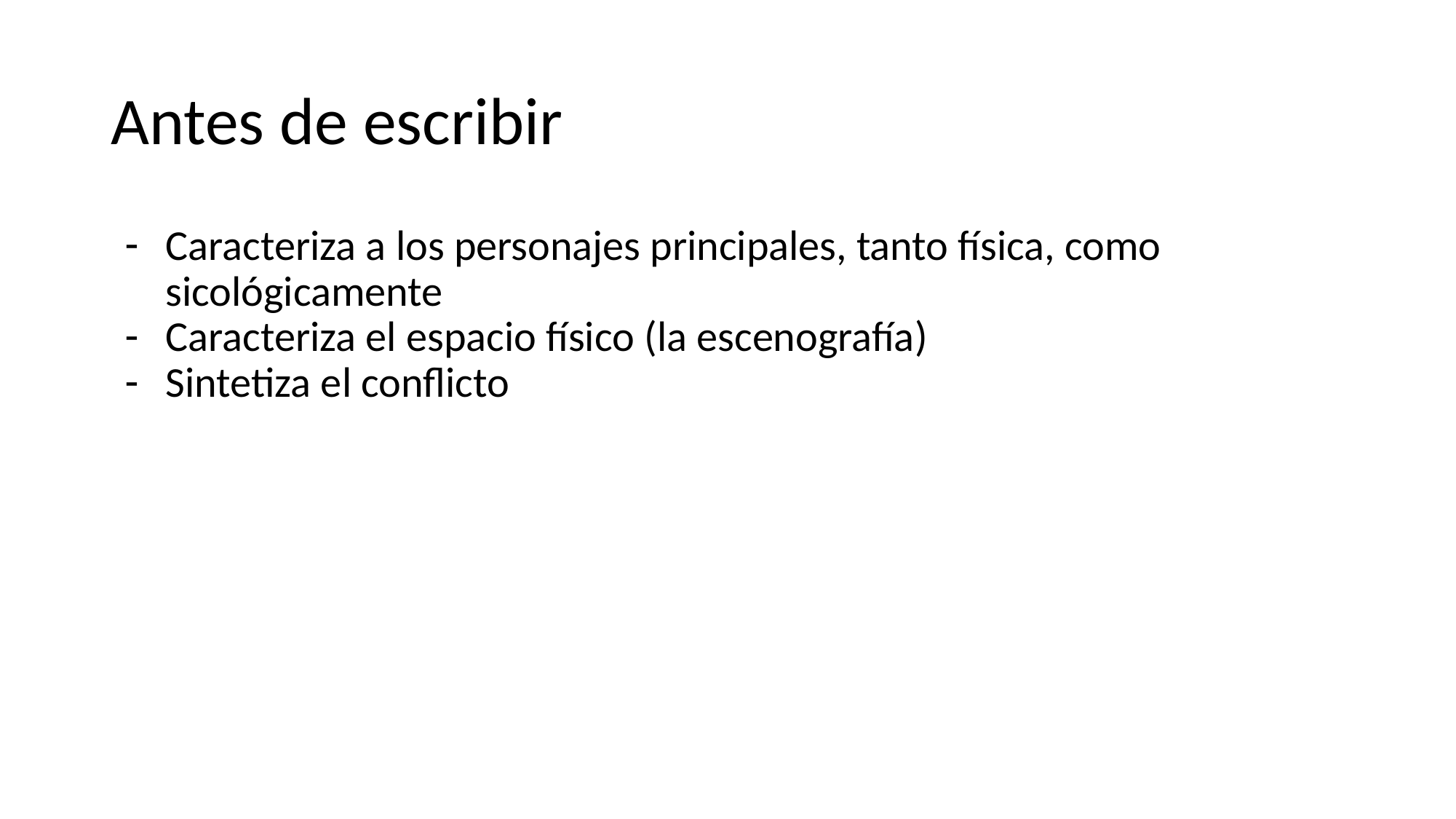

# Antes de escribir
Caracteriza a los personajes principales, tanto física, como sicológicamente
Caracteriza el espacio físico (la escenografía)
Sintetiza el conflicto